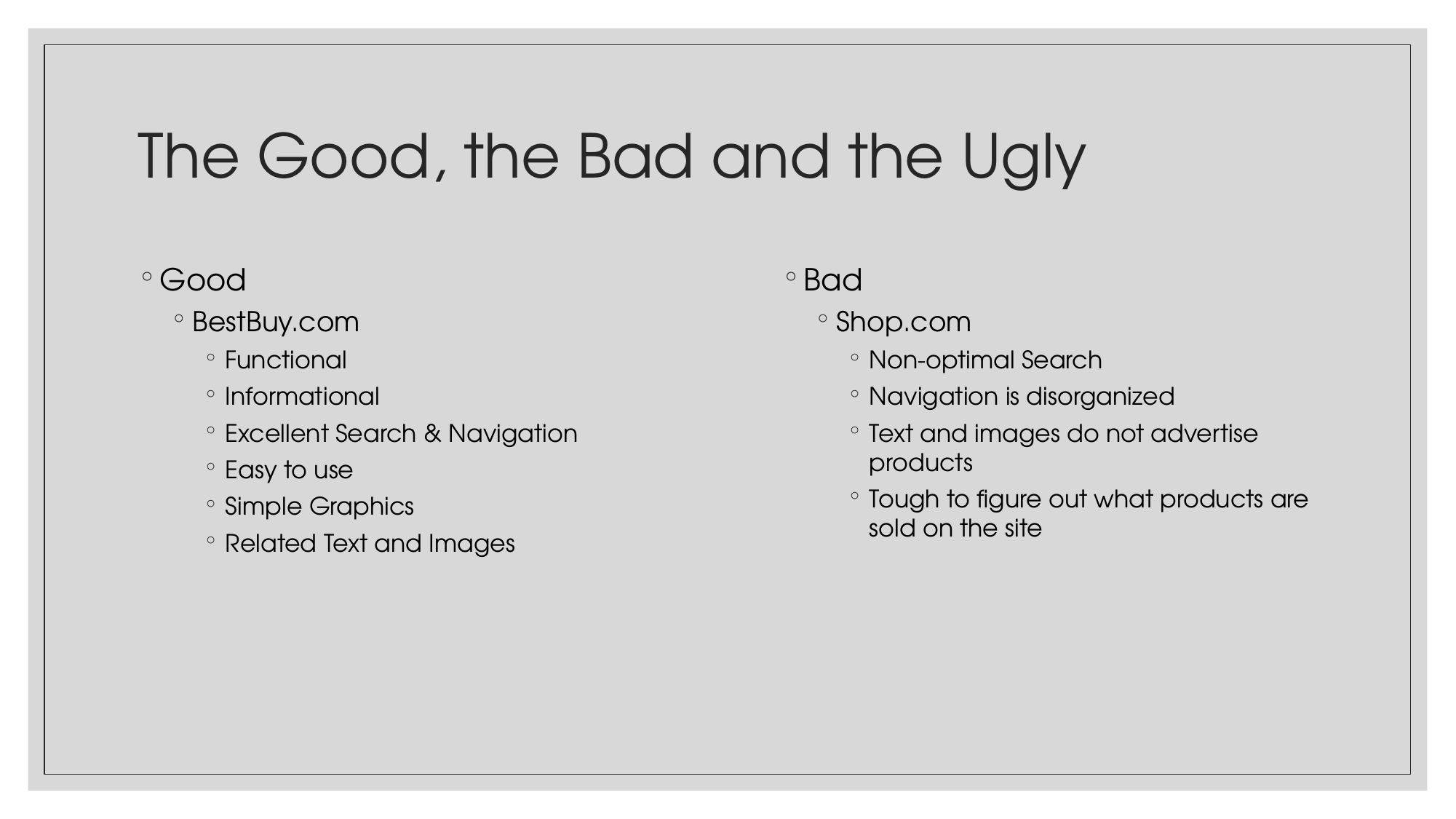

# The Good, the Bad and the Ugly
Good
BestBuy.com
Functional
Informational
Excellent Search & Navigation
Easy to use
Simple Graphics
Related Text and Images
Bad
Shop.com
Non-optimal Search
Navigation is disorganized
Text and images do not advertise products
Tough to figure out what products are sold on the site